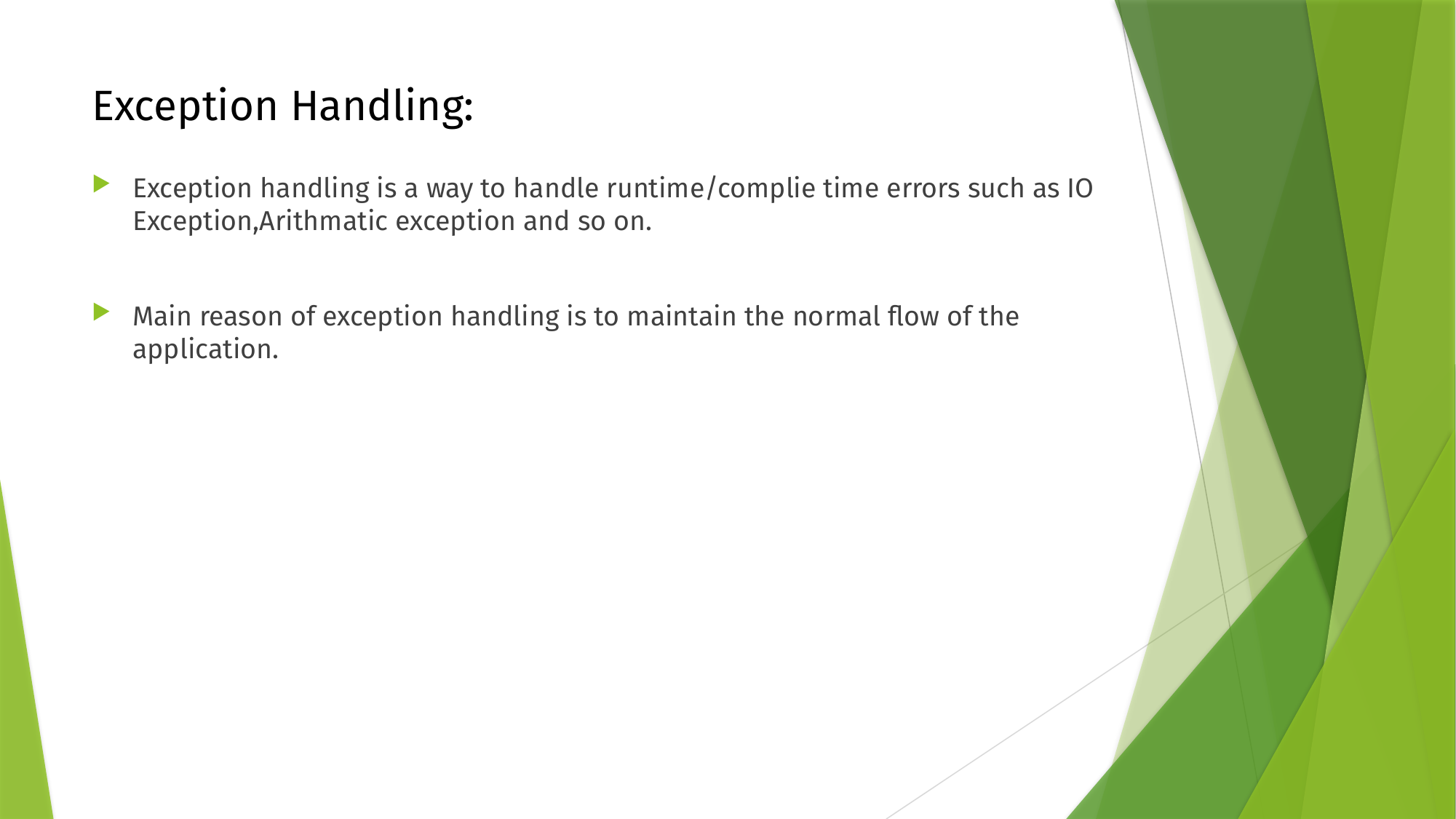

# Exception Handling:
Exception handling is a way to handle runtime/complie time errors such as IO Exception,Arithmatic exception and so on.

Main reason of exception handling is to maintain the normal flow of the application.